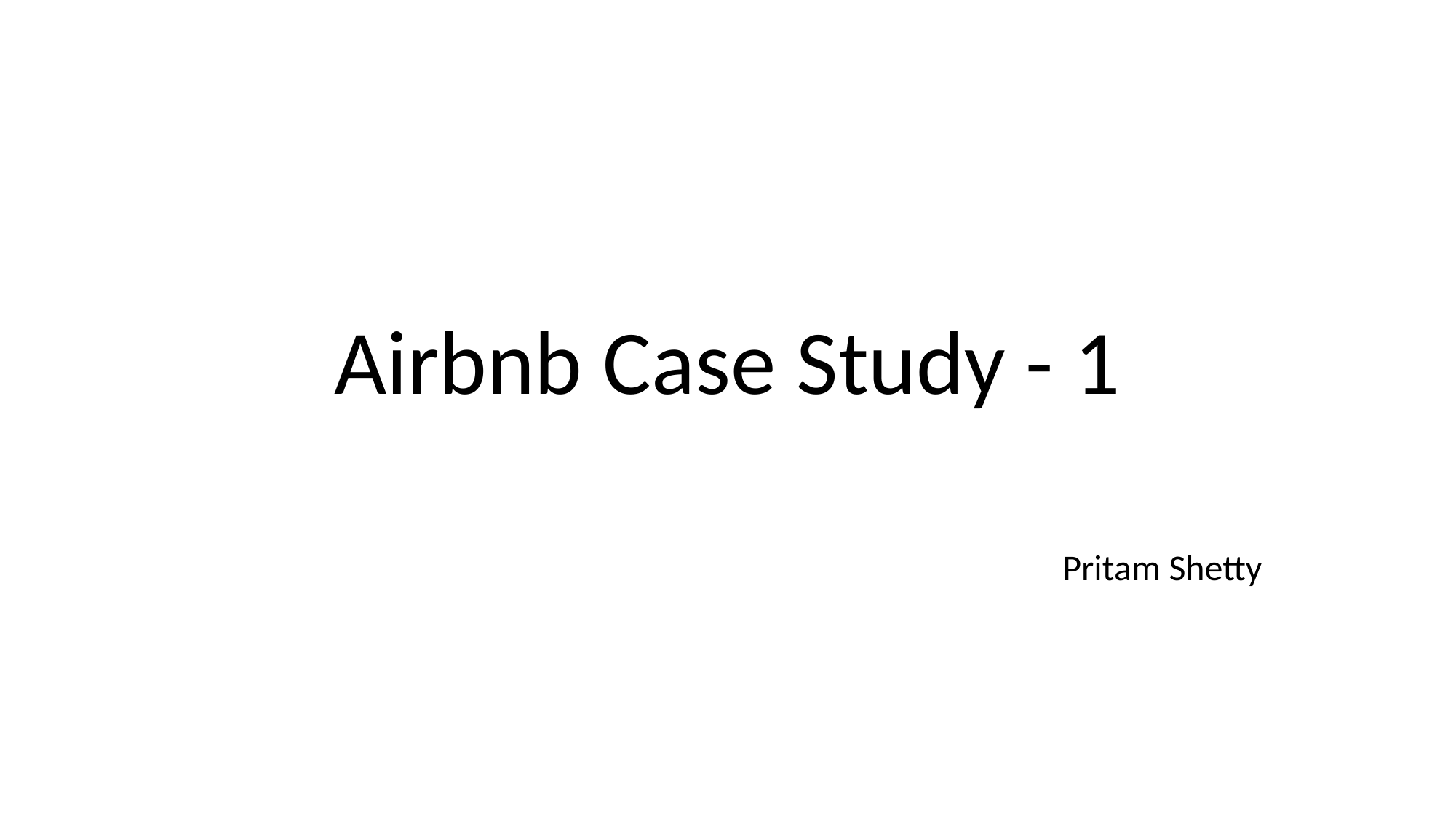

# Airbnb Case Study - 1

Pritam Shetty